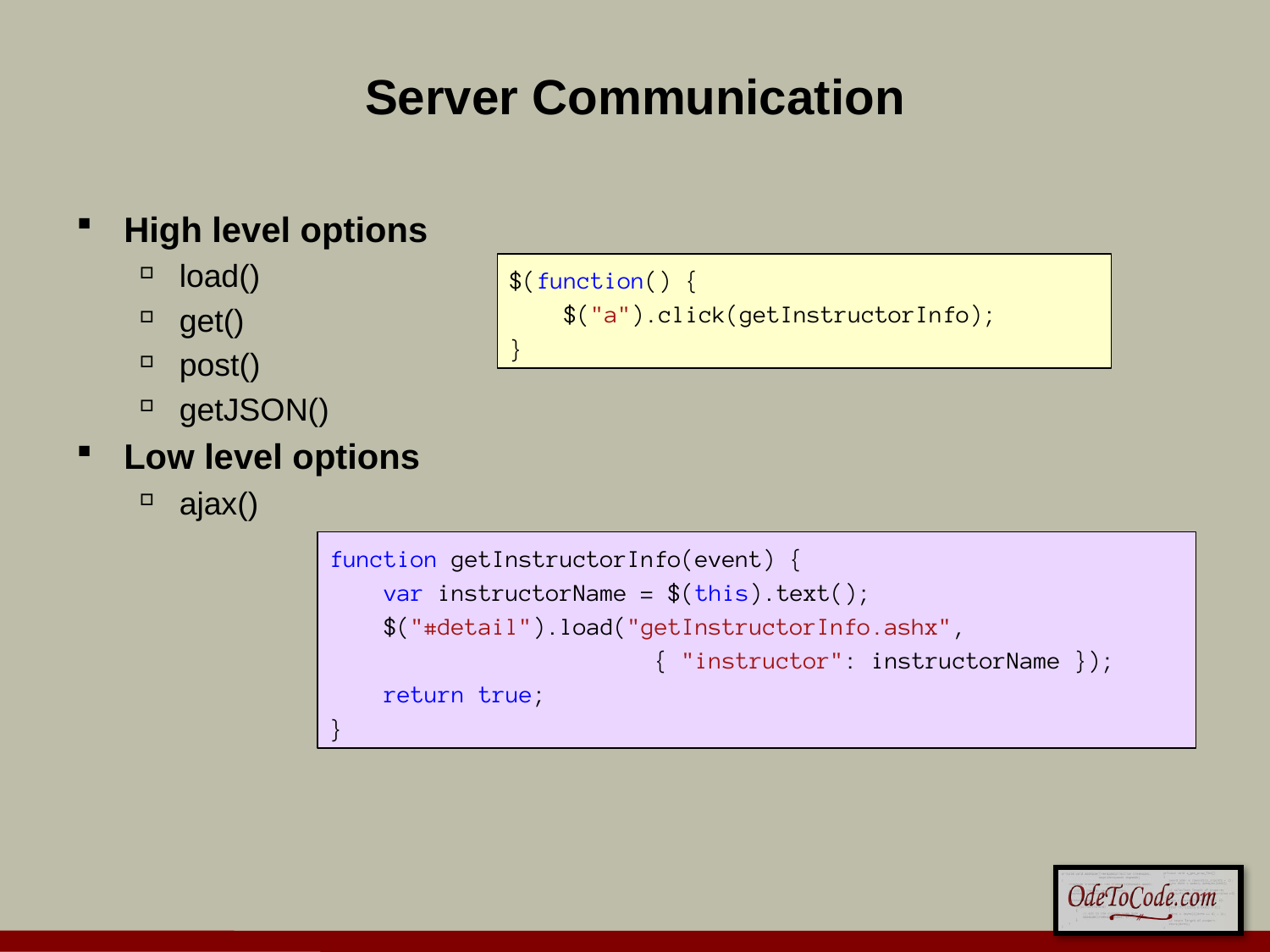

# Server Communication
High level options
load()
get()
post()
getJSON()
Low level options
ajax()

$(function() {
    $("a").click(getInstructorInfo);
}
function getInstructorInfo(event) {
    var instructorName = $(this).text();
    $("#detail").load("getInstructorInfo.ashx",
                        { "instructor": instructorName });
    return true;
}